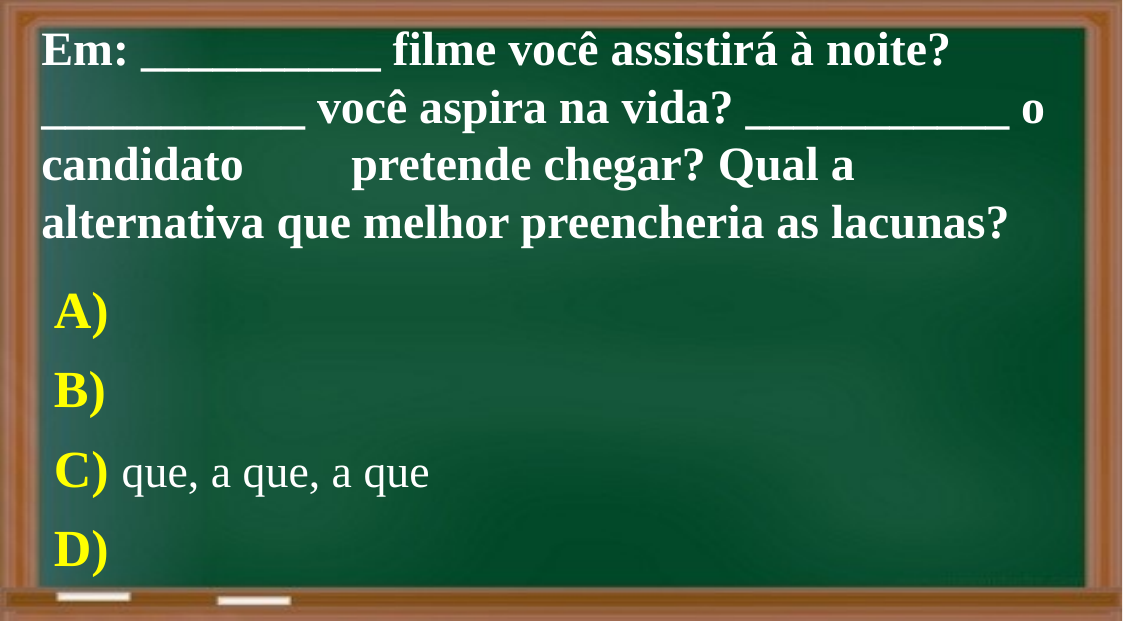

Em: __________ filme você assistirá à noite? ___________ você aspira na vida? ___________ o candidato         pretende chegar? Qual a alternativa que melhor preencheria as lacunas?
A)
B)
C) que, a que, a que
D)